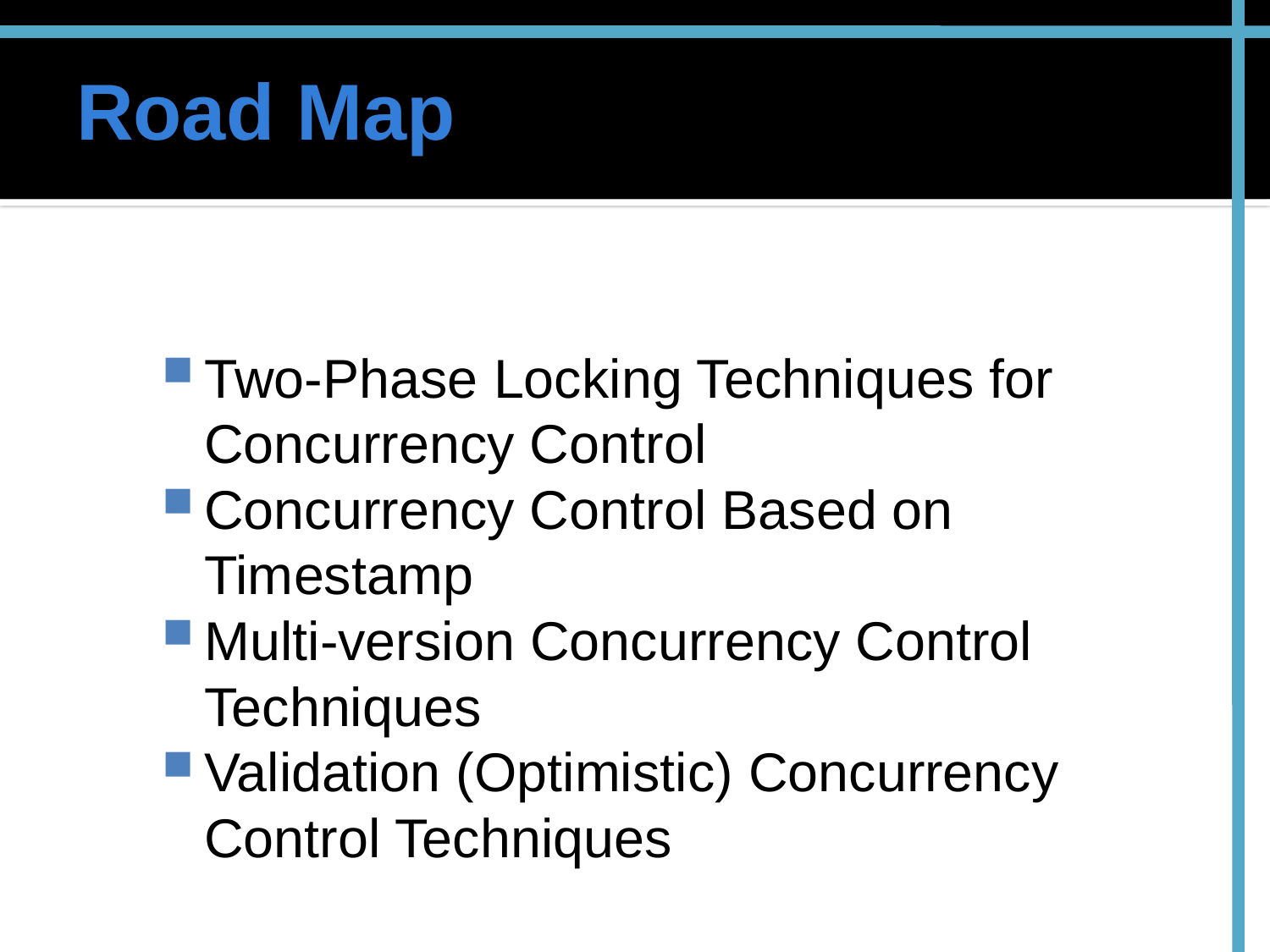

# Road Map

Two-Phase Locking Techniques for Concurrency Control
Concurrency Control Based on Timestamp
Multi-version Concurrency Control Techniques
Validation (Optimistic) Concurrency Control Techniques